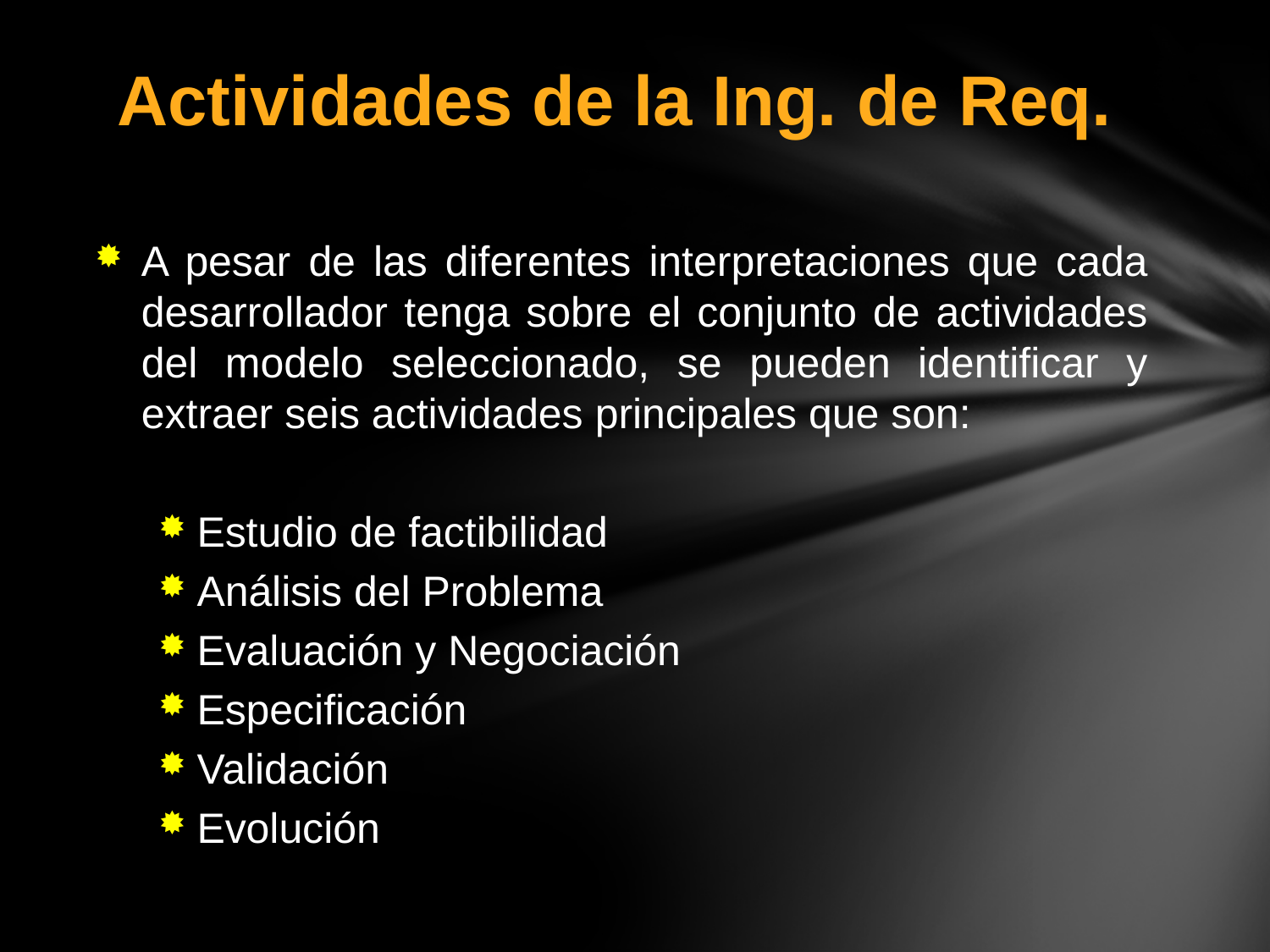

Actividades de la Ing. de Req.
A pesar de las diferentes interpretaciones que cada desarrollador tenga sobre el conjunto de actividades del modelo seleccionado, se pueden identificar y extraer seis actividades principales que son:

Estudio de factibilidad
Análisis del Problema
Evaluación y Negociación
Especificación
Validación
Evolución